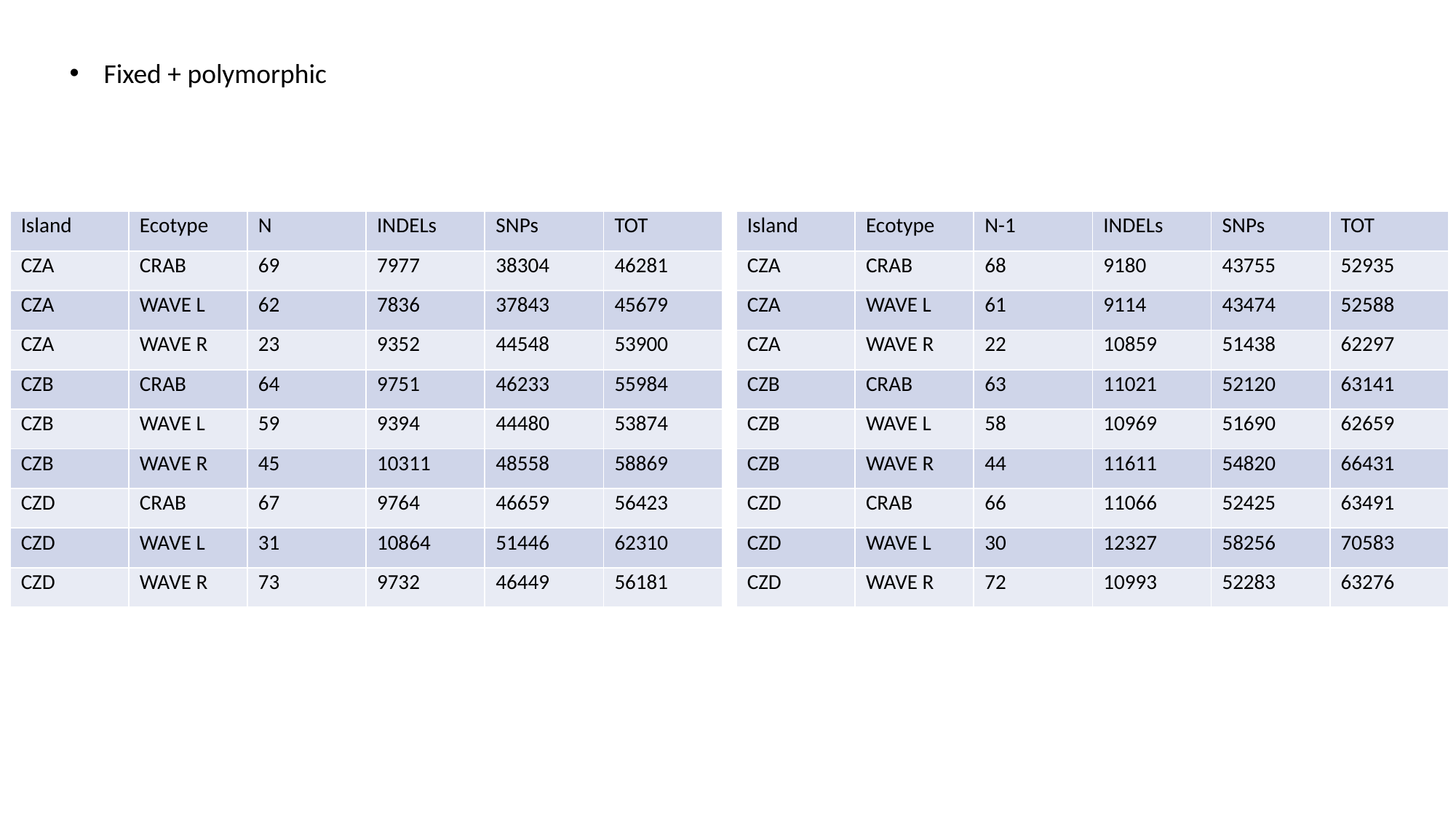

Fixed + polymorphic
| Island | Ecotype | N | INDELs | SNPs | TOT |
| --- | --- | --- | --- | --- | --- |
| CZA | CRAB | 69 | 7977 | 38304 | 46281 |
| CZA | WAVE L | 62 | 7836 | 37843 | 45679 |
| CZA | WAVE R | 23 | 9352 | 44548 | 53900 |
| CZB | CRAB | 64 | 9751 | 46233 | 55984 |
| CZB | WAVE L | 59 | 9394 | 44480 | 53874 |
| CZB | WAVE R | 45 | 10311 | 48558 | 58869 |
| CZD | CRAB | 67 | 9764 | 46659 | 56423 |
| CZD | WAVE L | 31 | 10864 | 51446 | 62310 |
| CZD | WAVE R | 73 | 9732 | 46449 | 56181 |
| Island | Ecotype | N-1 | INDELs | SNPs | TOT |
| --- | --- | --- | --- | --- | --- |
| CZA | CRAB | 68 | 9180 | 43755 | 52935 |
| CZA | WAVE L | 61 | 9114 | 43474 | 52588 |
| CZA | WAVE R | 22 | 10859 | 51438 | 62297 |
| CZB | CRAB | 63 | 11021 | 52120 | 63141 |
| CZB | WAVE L | 58 | 10969 | 51690 | 62659 |
| CZB | WAVE R | 44 | 11611 | 54820 | 66431 |
| CZD | CRAB | 66 | 11066 | 52425 | 63491 |
| CZD | WAVE L | 30 | 12327 | 58256 | 70583 |
| CZD | WAVE R | 72 | 10993 | 52283 | 63276 |